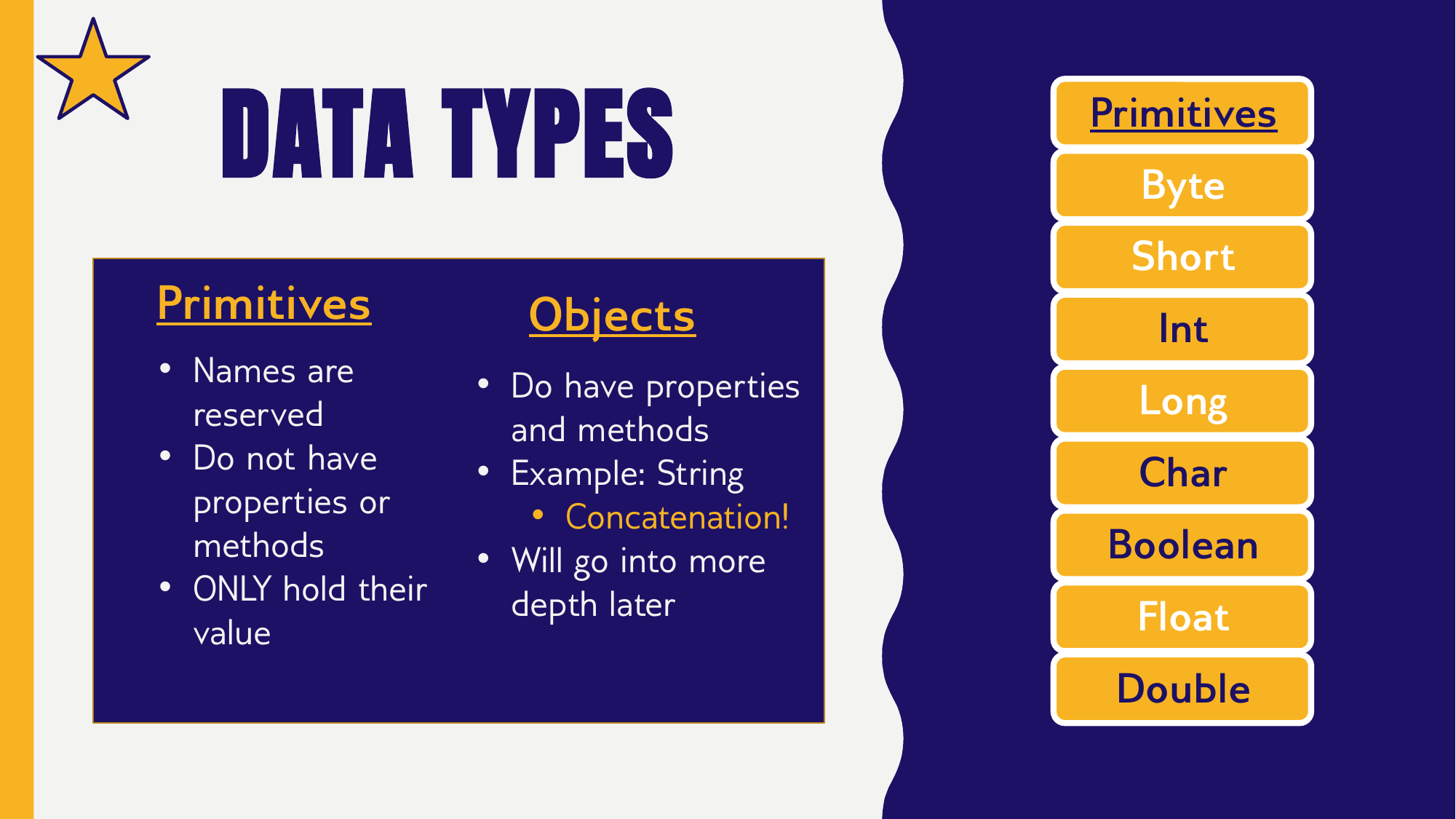

Primitives
Byte
Short
Int
Long
Char
Boolean
Float
Double
# Data Types

Primitives
Objects
Names are reserved
Do not have properties or methods
ONLY hold their value
Do have properties and methods
Example: String
Concatenation!
Will go into more depth later